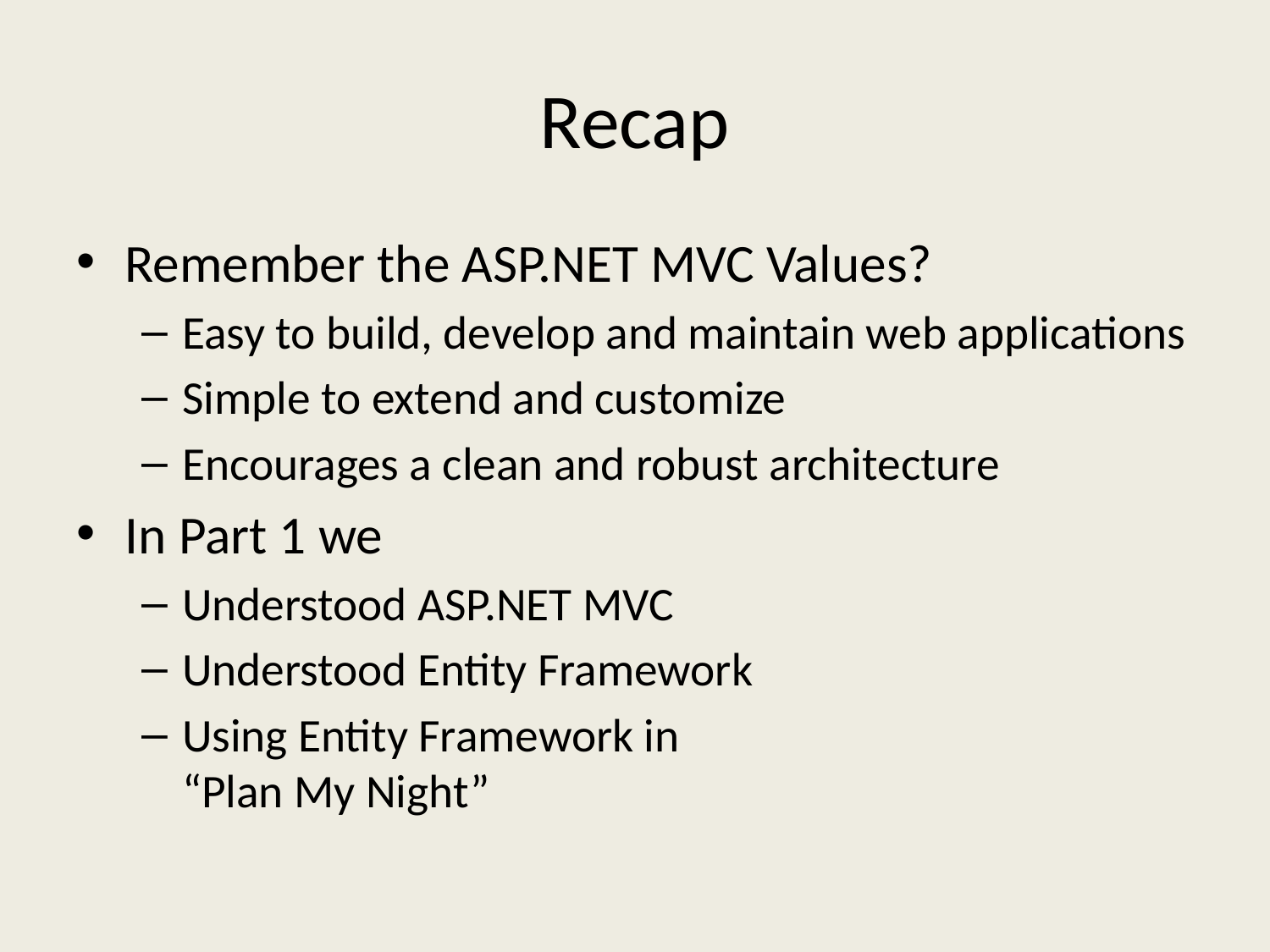

# Recap
Remember the ASP.NET MVC Values?
Easy to build, develop and maintain web applications
Simple to extend and customize
Encourages a clean and robust architecture
In Part 1 we
Understood ASP.NET MVC
Understood Entity Framework
Using Entity Framework in
“Plan My Night”